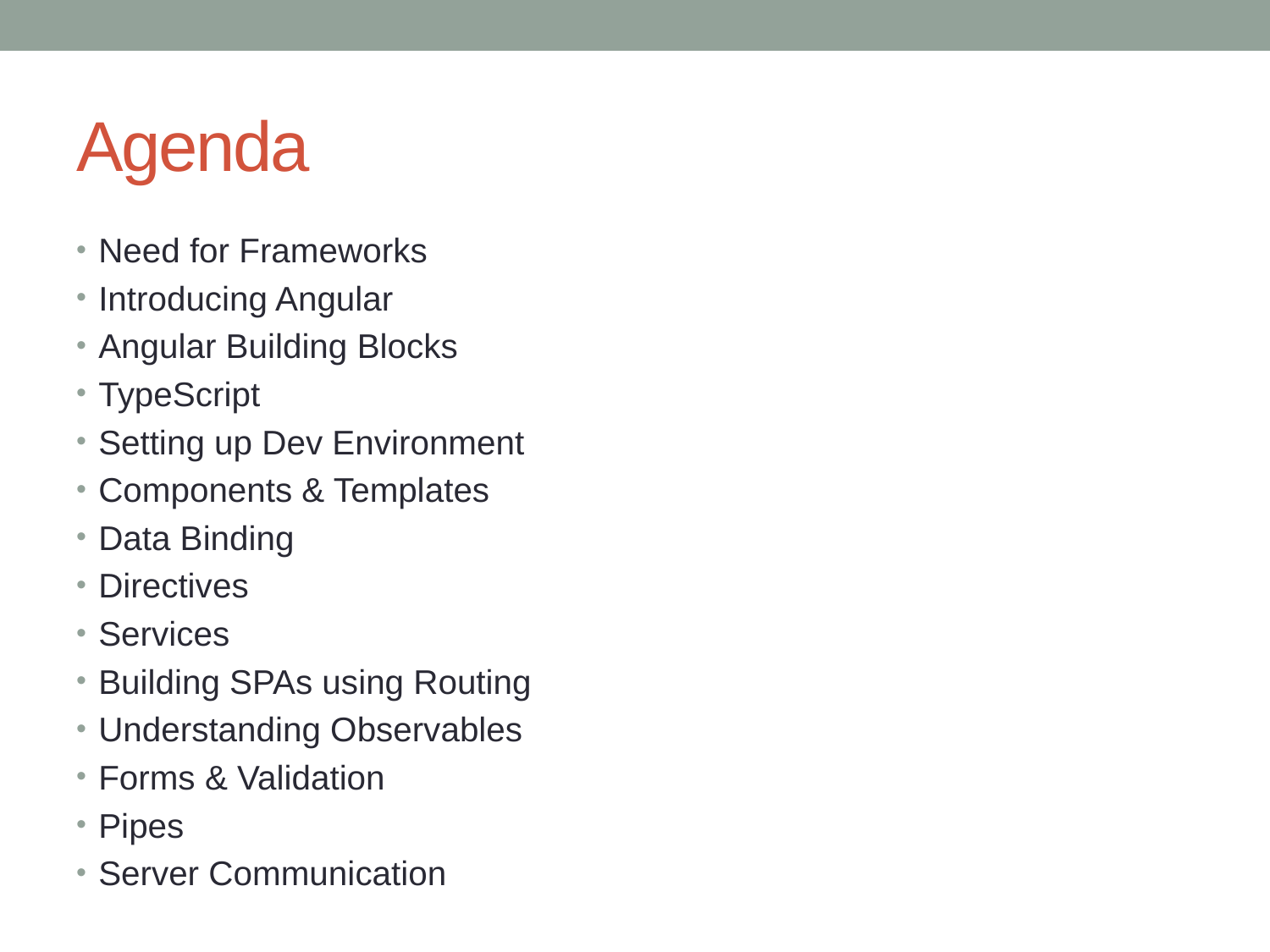

# Agenda
Need for Frameworks
Introducing Angular
Angular Building Blocks
TypeScript
Setting up Dev Environment
Components & Templates
Data Binding
Directives
Services
Building SPAs using Routing
Understanding Observables
Forms & Validation
Pipes
Server Communication